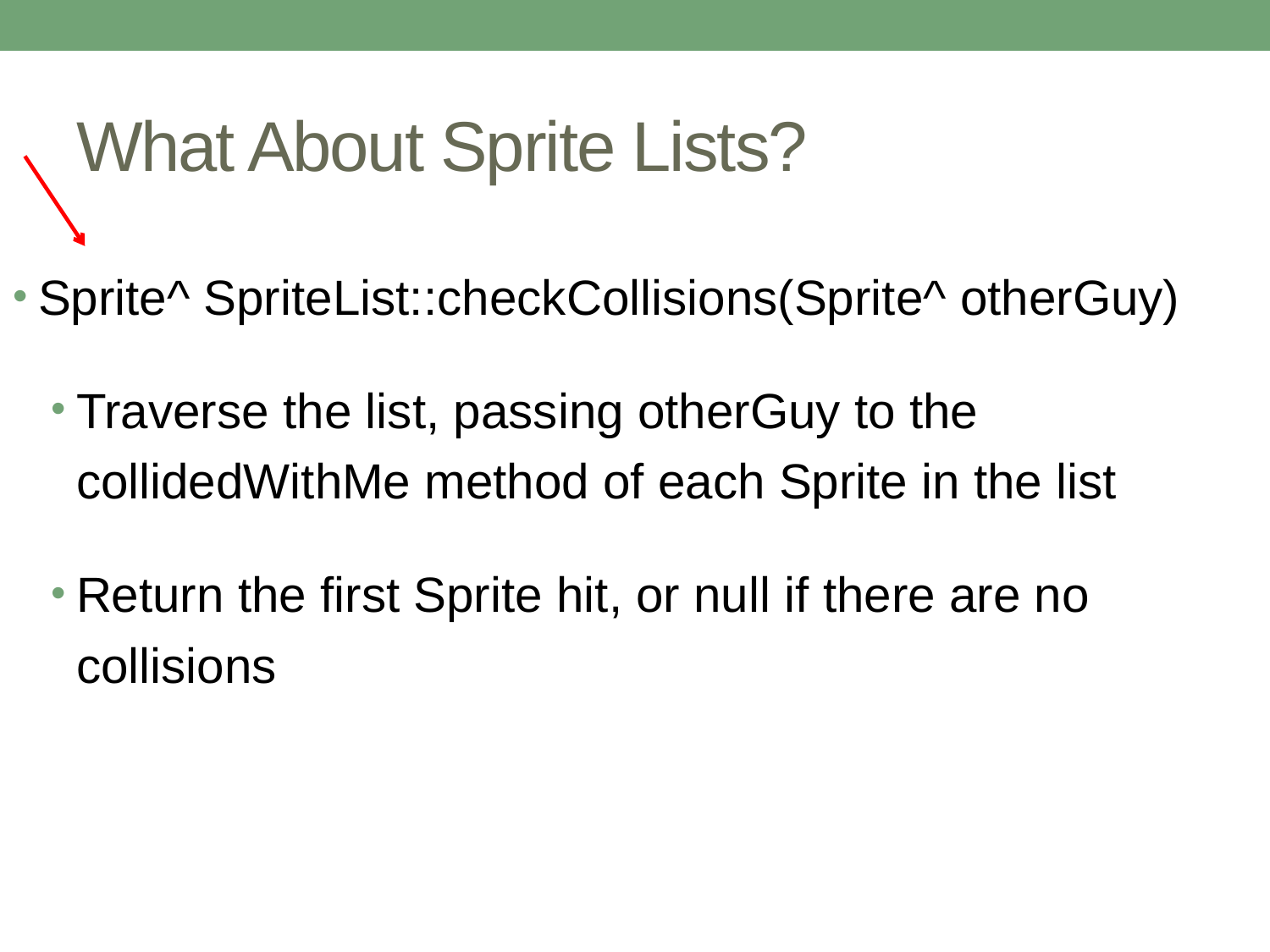

# What About Sprite Lists?
Sprite^ SpriteList::checkCollisions(Sprite^ otherGuy)
Traverse the list, passing otherGuy to the collidedWithMe method of each Sprite in the list
Return the first Sprite hit, or null if there are no collisions